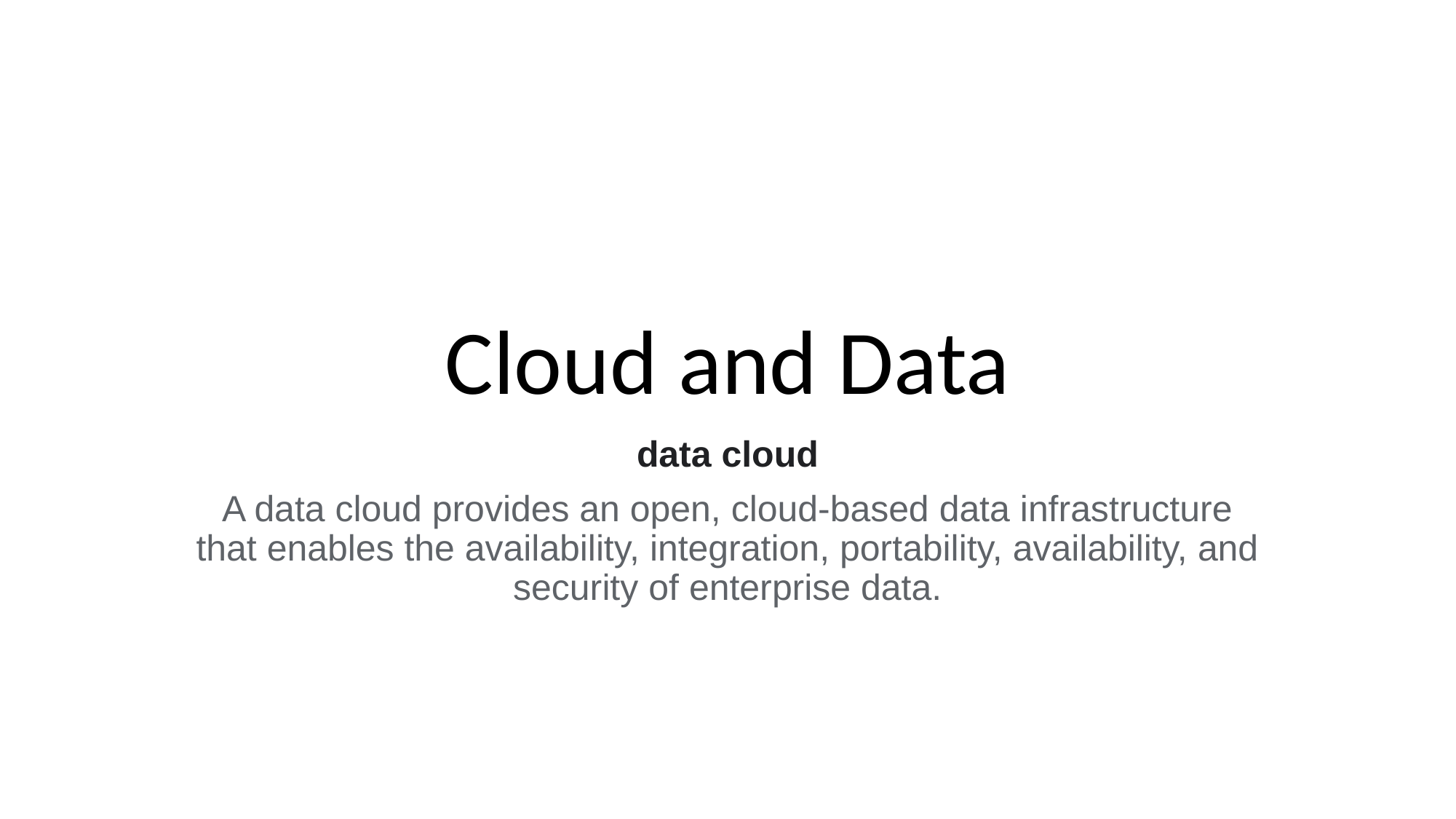

# Cloud and Data
data cloud
A data cloud provides an open, cloud-based data infrastructure that enables the availability, integration, portability, availability, and security of enterprise data.